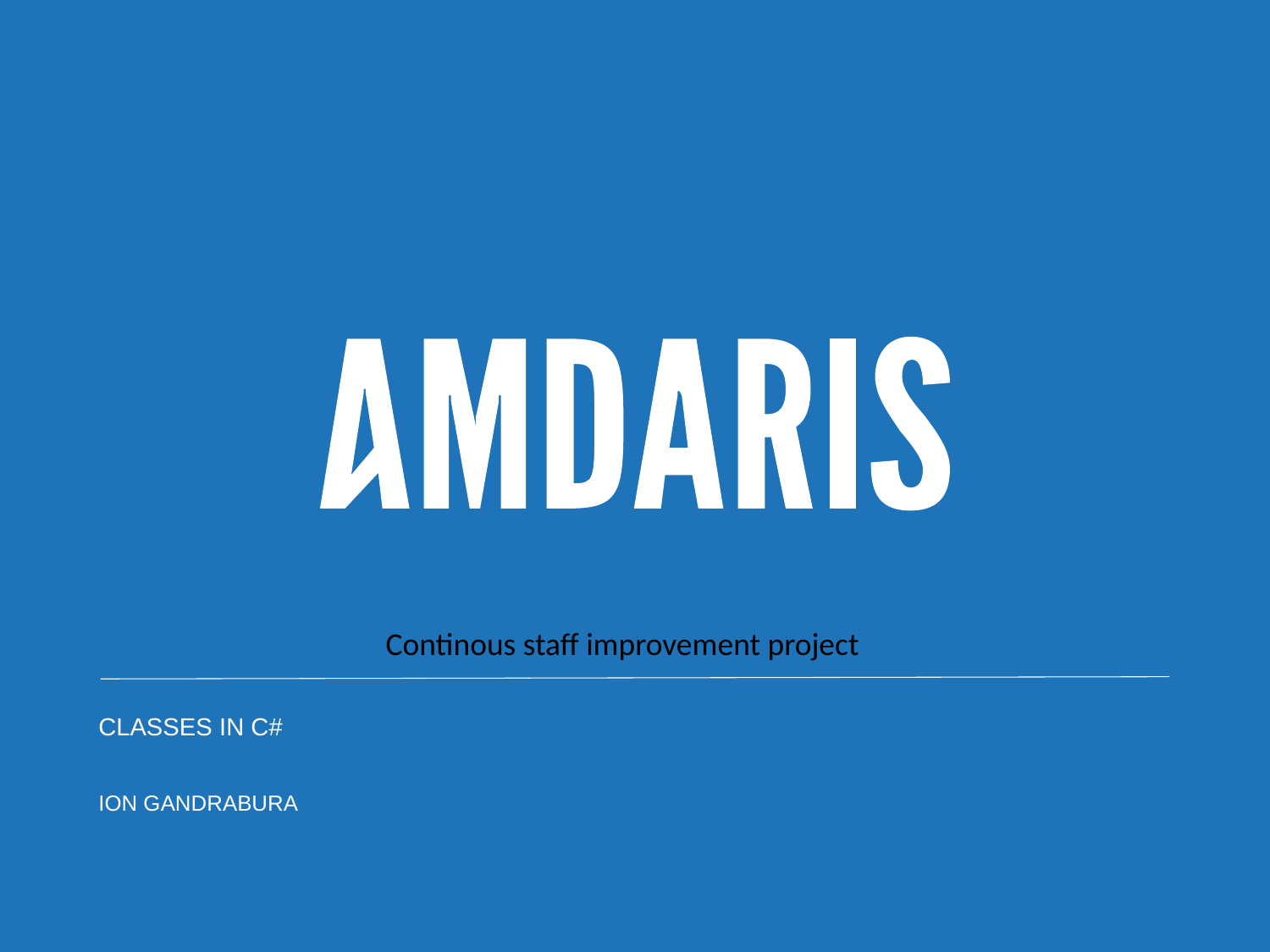

Continous staff improvement project
# Classes in C#
ION GANDRABURA